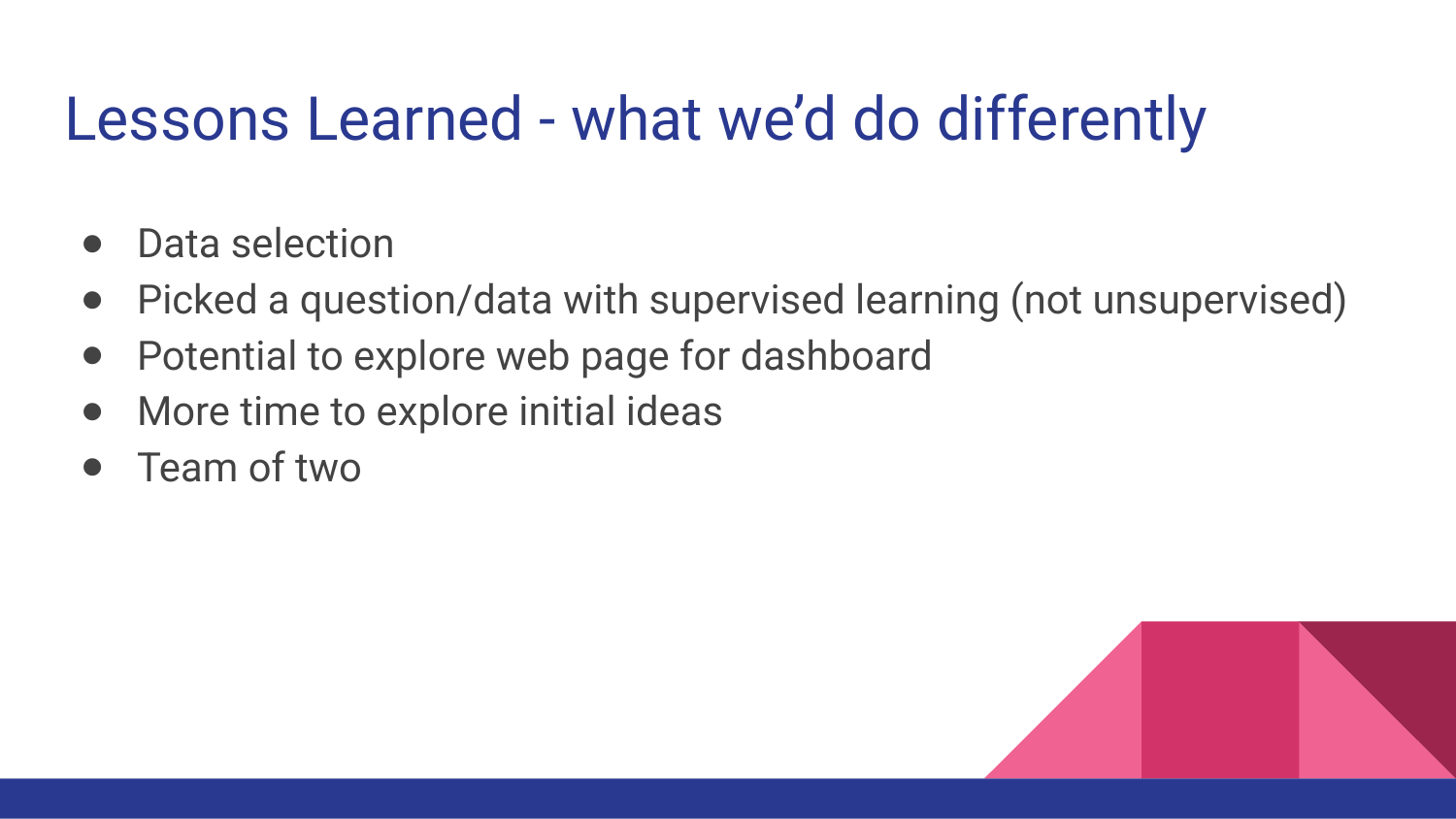

# Lessons Learned - what we’d do differently
Data selection
Picked a question/data with supervised learning (not unsupervised)
Potential to explore web page for dashboard
More time to explore initial ideas
Team of two